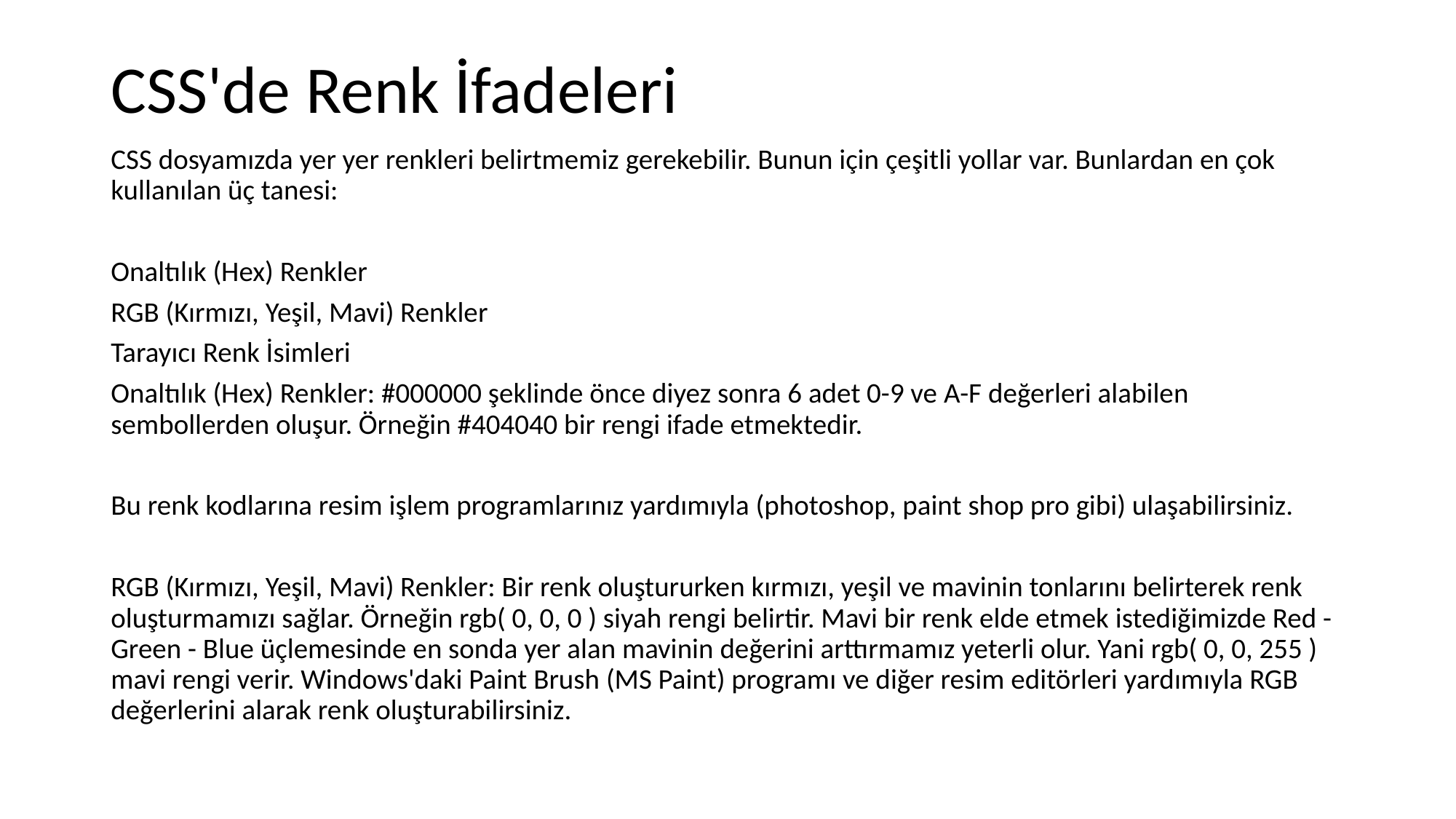

# CSS'de Renk İfadeleri
CSS dosyamızda yer yer renkleri belirtmemiz gerekebilir. Bunun için çeşitli yollar var. Bunlardan en çok kullanılan üç tanesi:

Onaltılık (Hex) Renkler
RGB (Kırmızı, Yeşil, Mavi) Renkler
Tarayıcı Renk İsimleri
Onaltılık (Hex) Renkler: #000000 şeklinde önce diyez sonra 6 adet 0-9 ve A-F değerleri alabilen sembollerden oluşur. Örneğin #404040 bir rengi ifade etmektedir.

Bu renk kodlarına resim işlem programlarınız yardımıyla (photoshop, paint shop pro gibi) ulaşabilirsiniz.

RGB (Kırmızı, Yeşil, Mavi) Renkler: Bir renk oluştururken kırmızı, yeşil ve mavinin tonlarını belirterek renk oluşturmamızı sağlar. Örneğin rgb( 0, 0, 0 ) siyah rengi belirtir. Mavi bir renk elde etmek istediğimizde Red - Green - Blue üçlemesinde en sonda yer alan mavinin değerini arttırmamız yeterli olur. Yani rgb( 0, 0, 255 ) mavi rengi verir. Windows'daki Paint Brush (MS Paint) programı ve diğer resim editörleri yardımıyla RGB değerlerini alarak renk oluşturabilirsiniz.